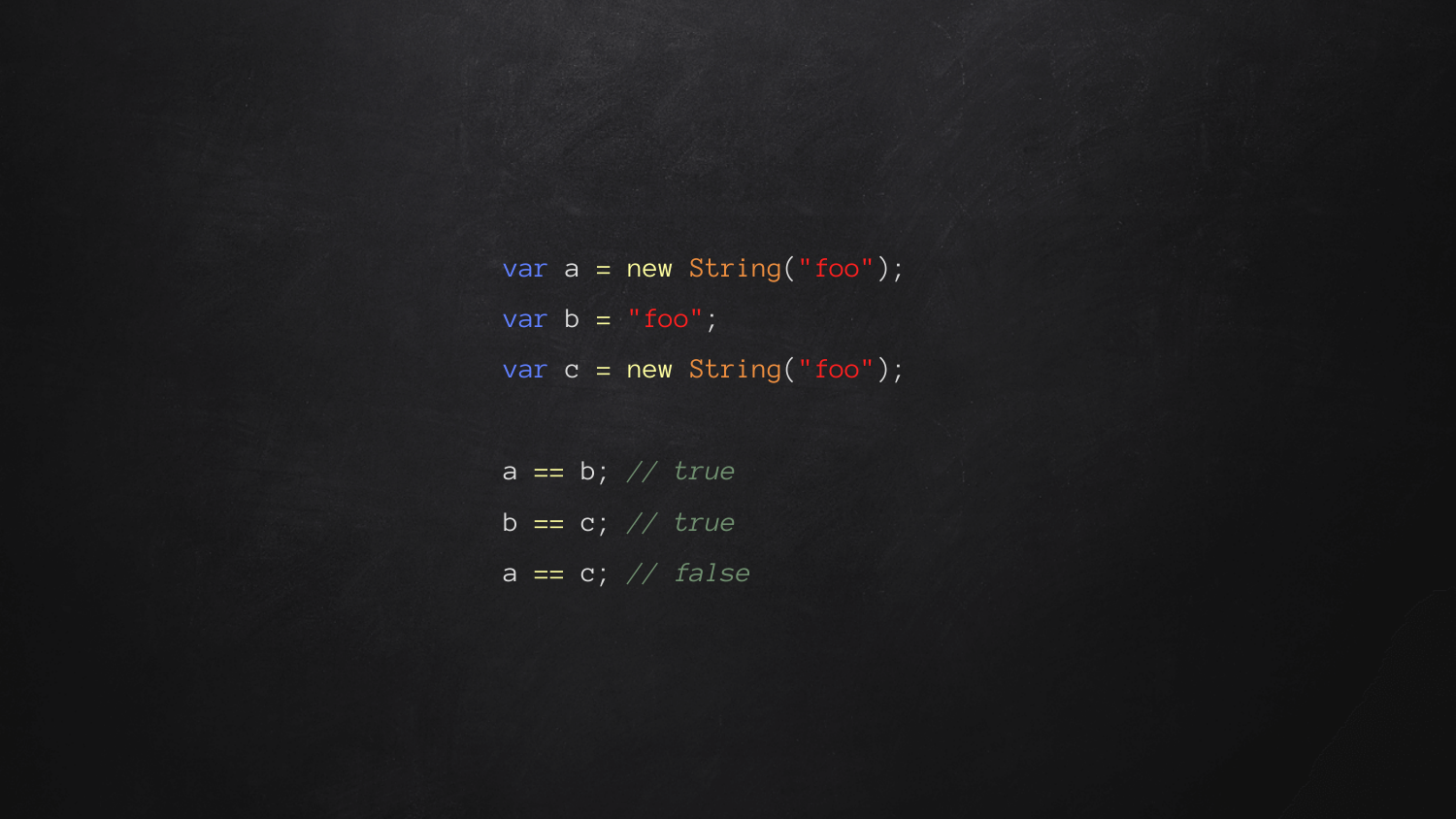

var a = new String("foo");
var b = "foo";
var c = new String("foo");
a == b; // true
b == c; // true
a == c; // false